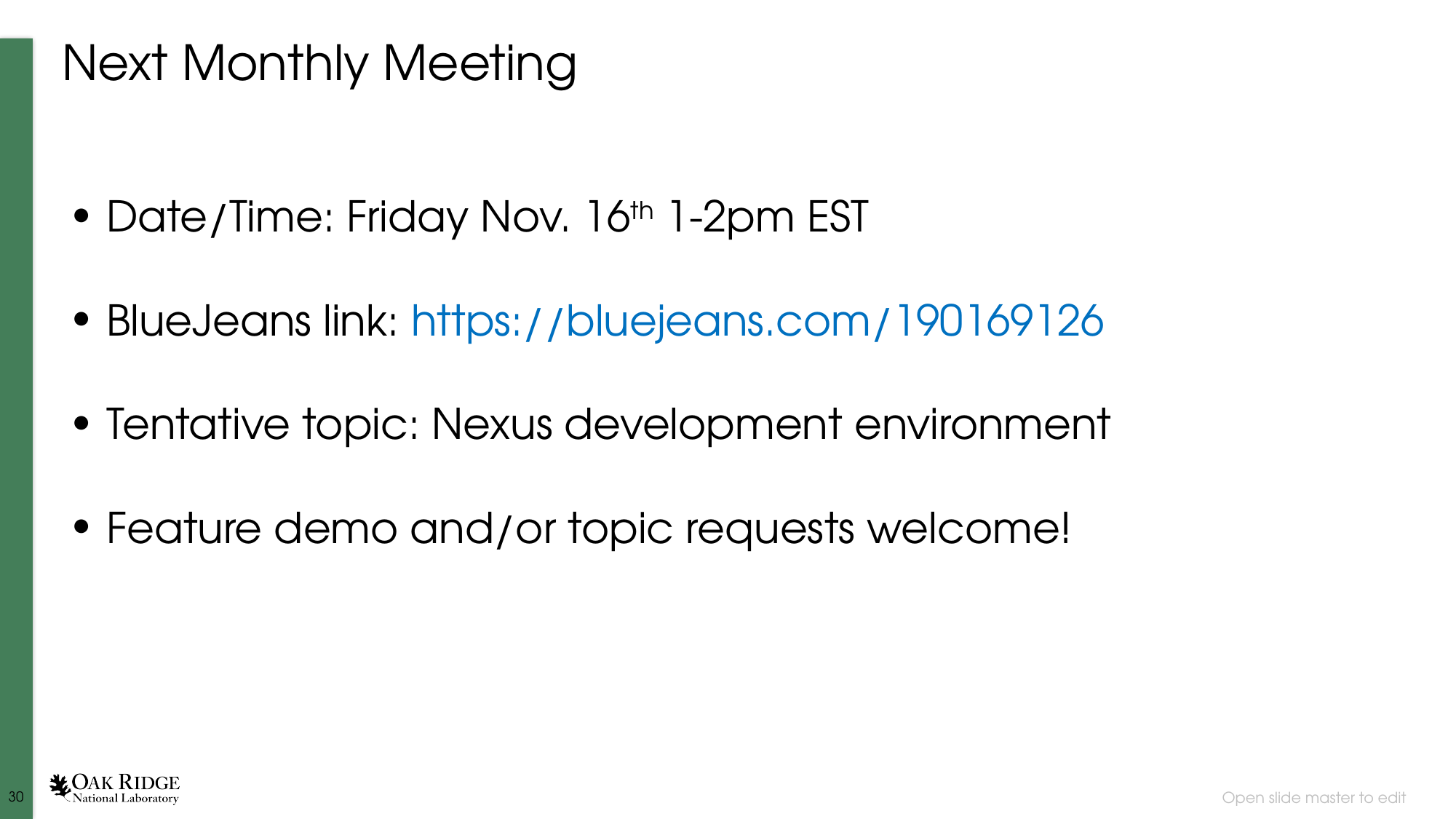

# Next Monthly Meeting
Date/Time: Friday Nov. 16th 1-2pm EST
BlueJeans link: https://bluejeans.com/190169126
Tentative topic: Nexus development environment
Feature demo and/or topic requests welcome!